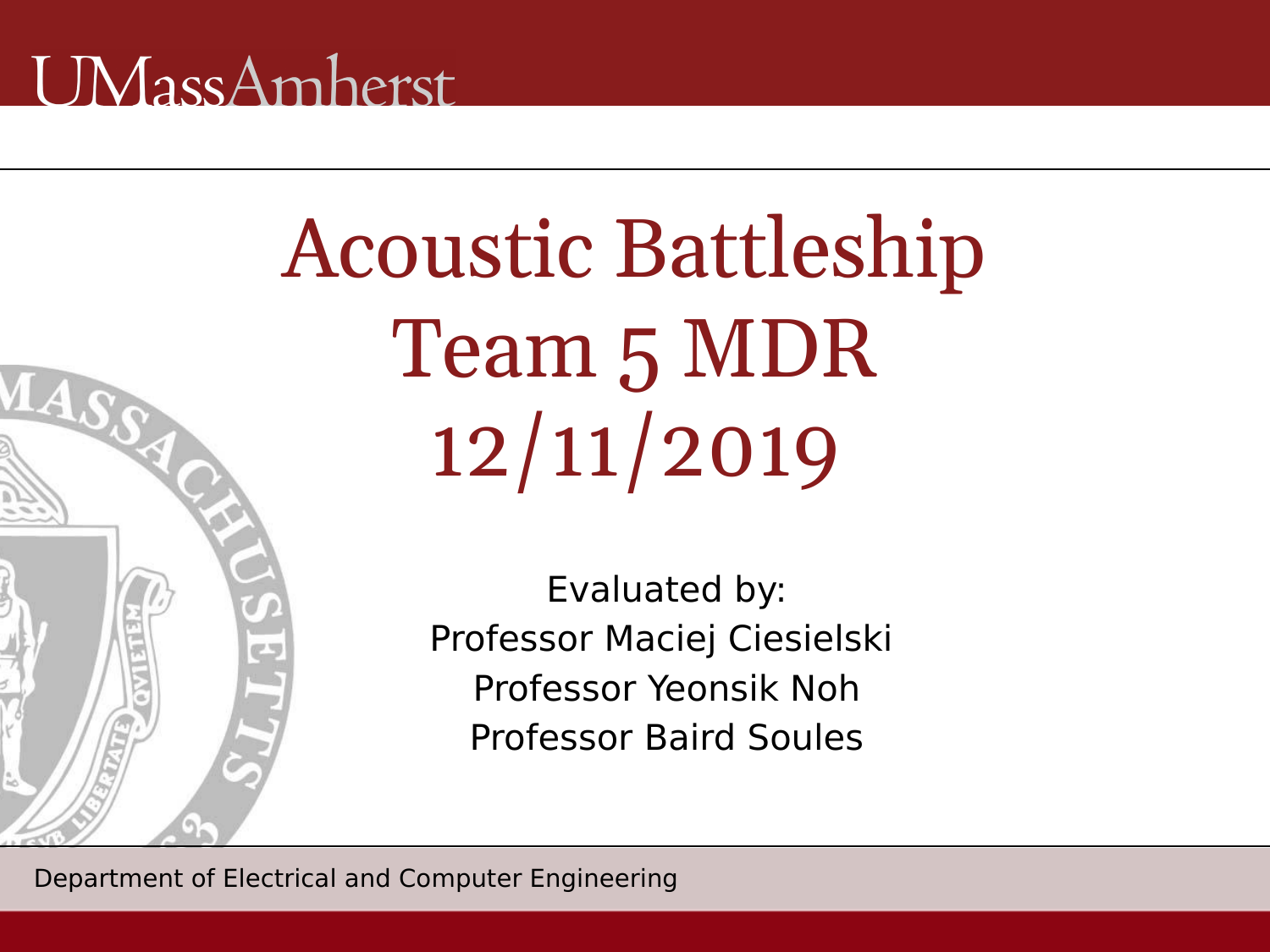

# Acoustic Battleship
Team 5 MDR
12/11/2019
Evaluated by:
Professor Maciej Ciesielski
Professor Yeonsik Noh
Professor Baird Soules